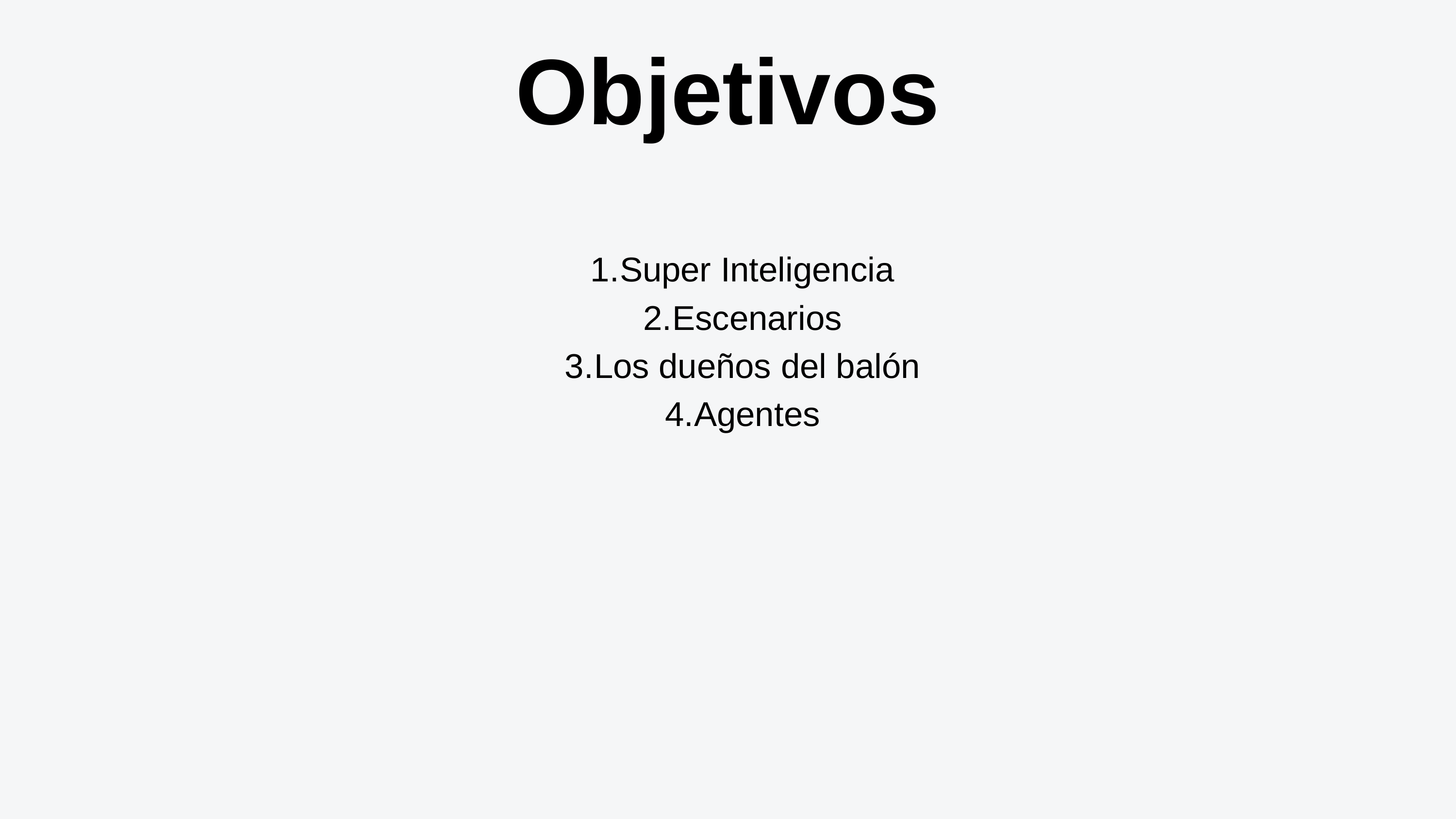

Objetivos
Super Inteligencia
Escenarios
Los dueños del balón
Agentes